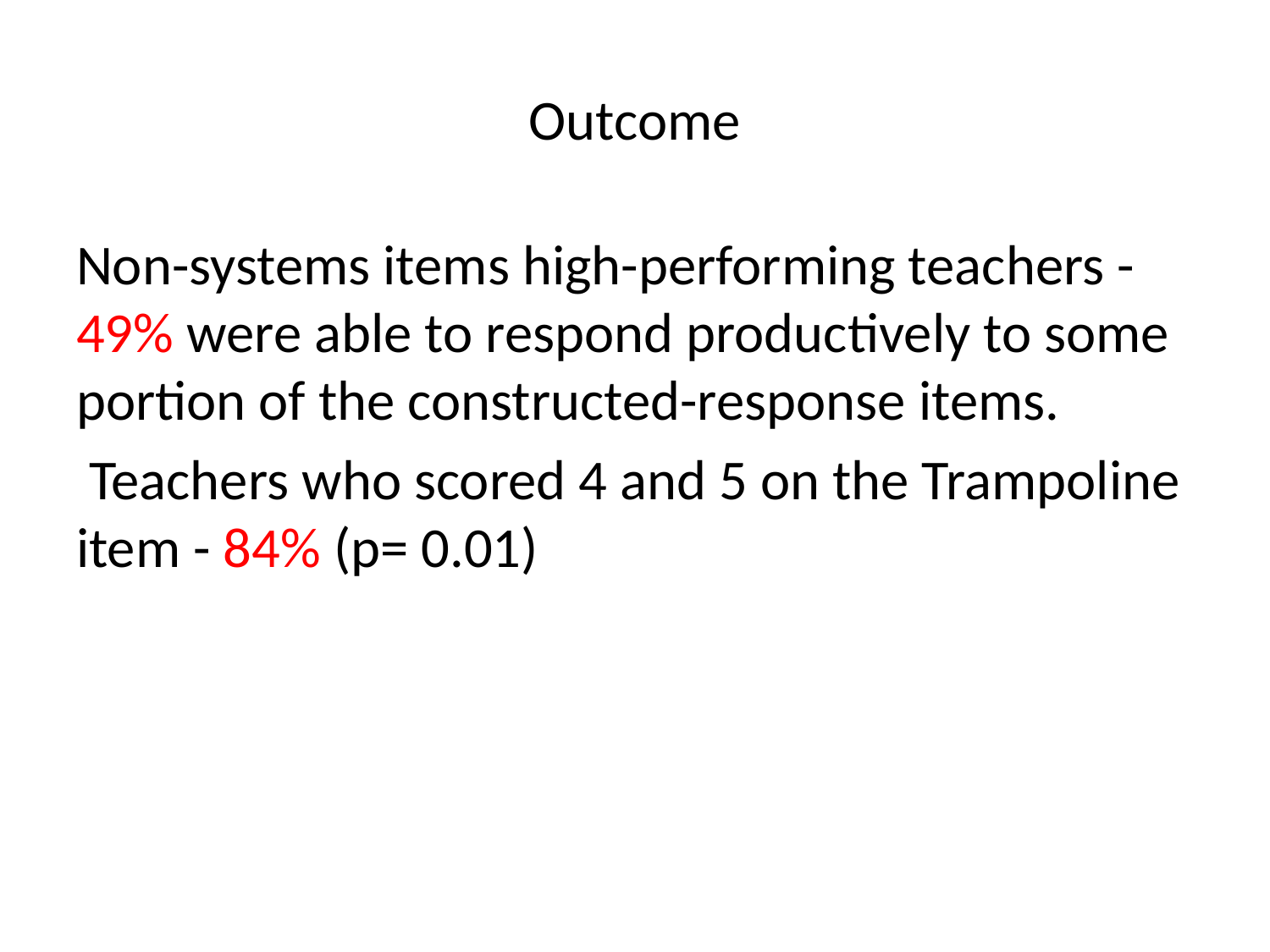

# Outcome
Non-systems items high-performing teachers - 49% were able to respond productively to some portion of the constructed-response items.
 Teachers who scored 4 and 5 on the Trampoline item - 84% (p= 0.01)